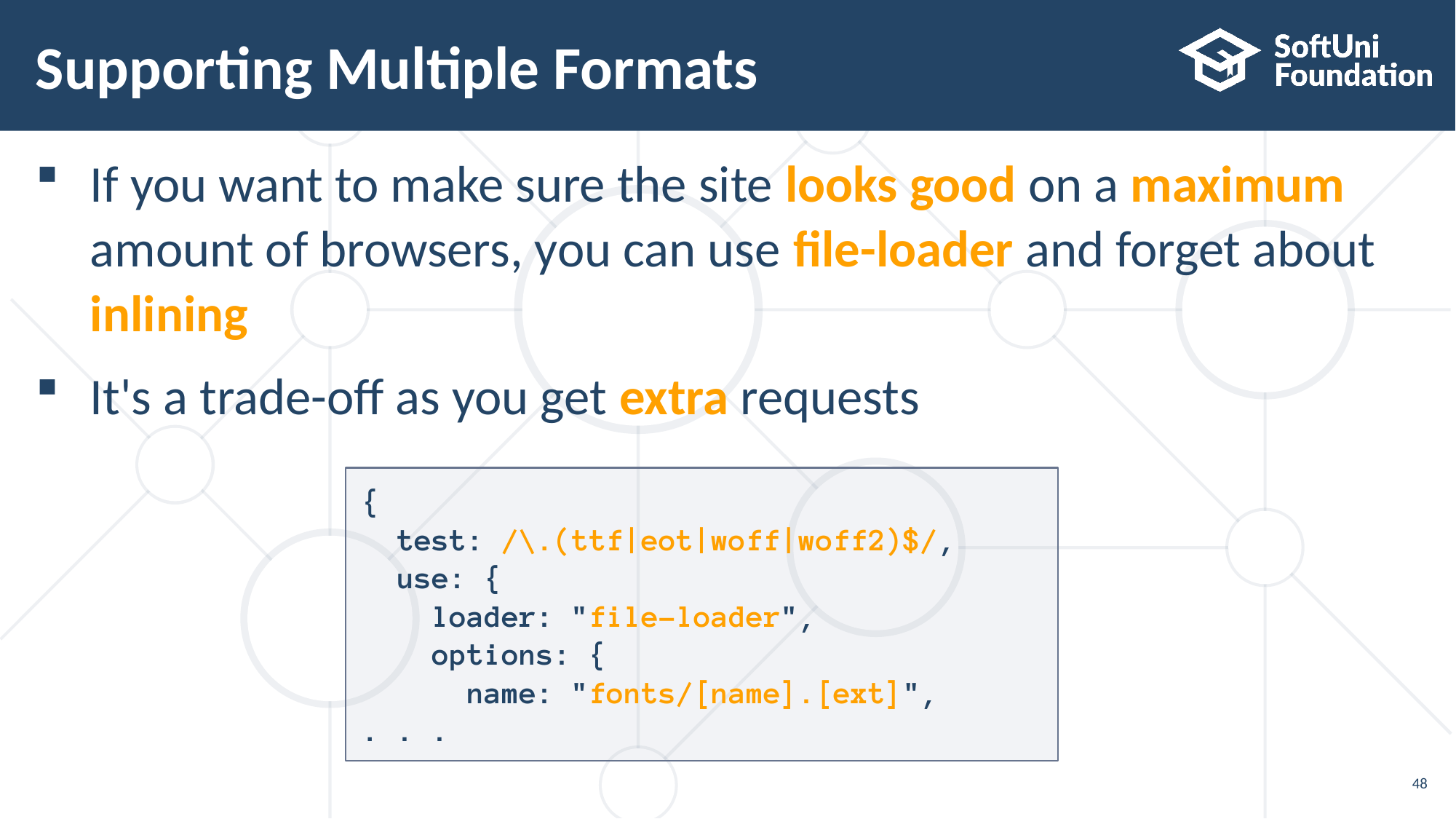

# Supporting Multiple Formats
If you want to make sure the site looks good on a maximum
amount of browsers, you can use file-loader and forget about
inlining
It's a trade-off as you get extra requests
{
  test: /\.(ttf|eot|woff|woff2)$/,
  use: {
    loader: "file-loader",
    options: {
      name: "fonts/[name].[ext]",
. . .
48